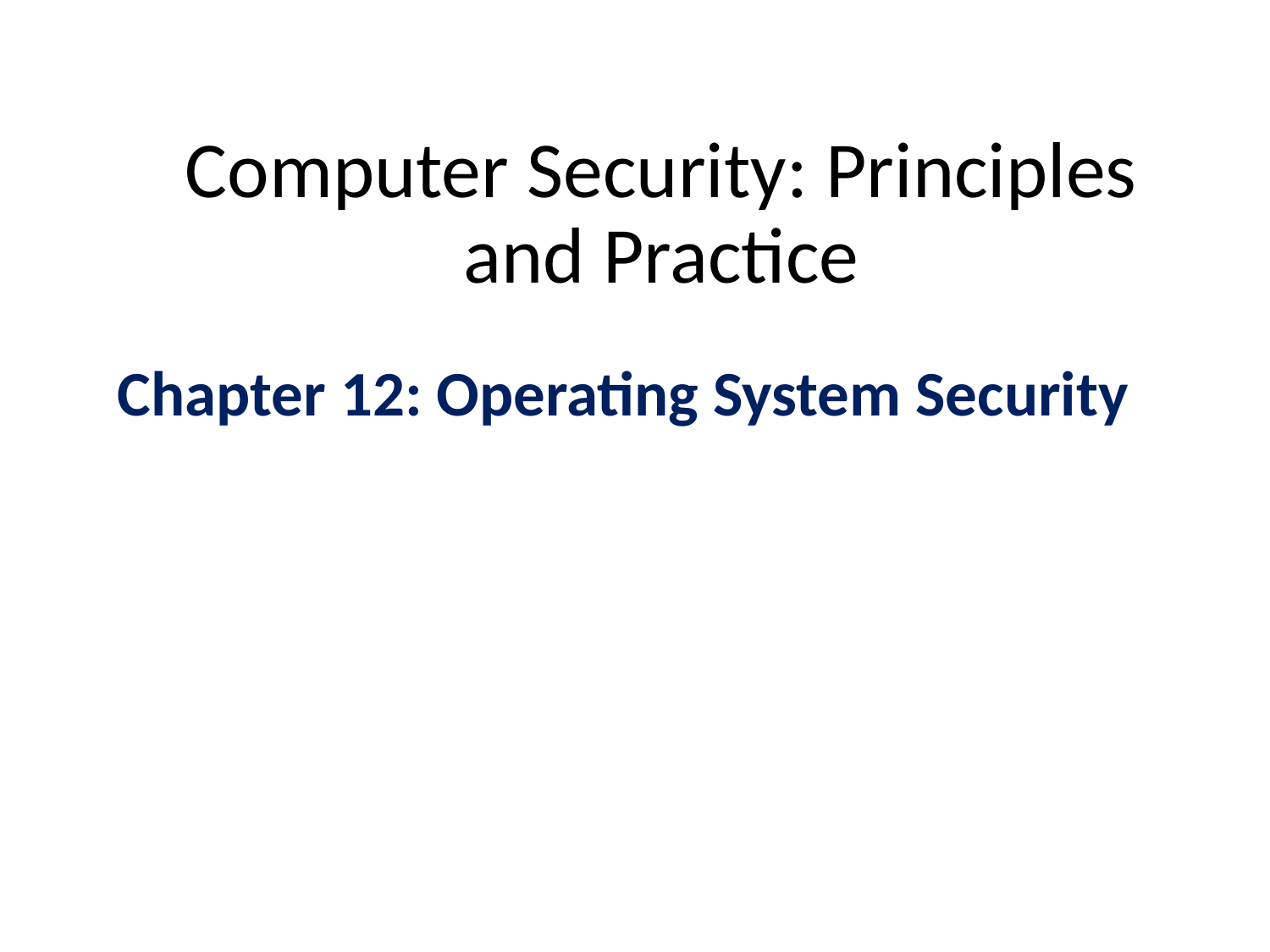

# Computer Security: Principles and Practice
Chapter 12: Operating System Security
EECS710: Information Security
Professor Hossein Saiedian
Fall 2014